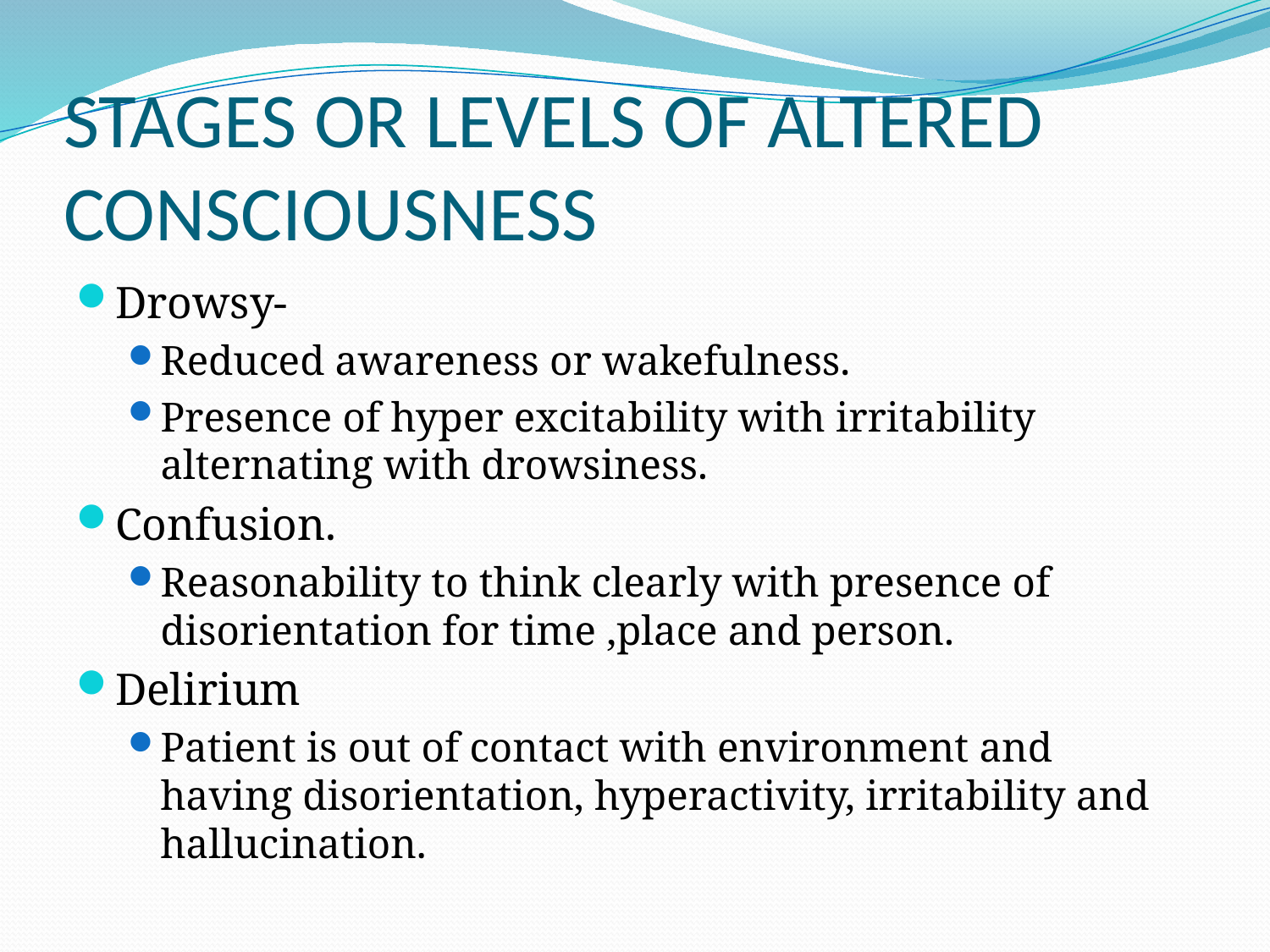

# STAGES OR LEVELS OF ALTERED CONSCIOUSNESS
Drowsy-
Reduced awareness or wakefulness.
Presence of hyper excitability with irritability alternating with drowsiness.
Confusion.
Reasonability to think clearly with presence of disorientation for time ,place and person.
Delirium
Patient is out of contact with environment and having disorientation, hyperactivity, irritability and hallucination.